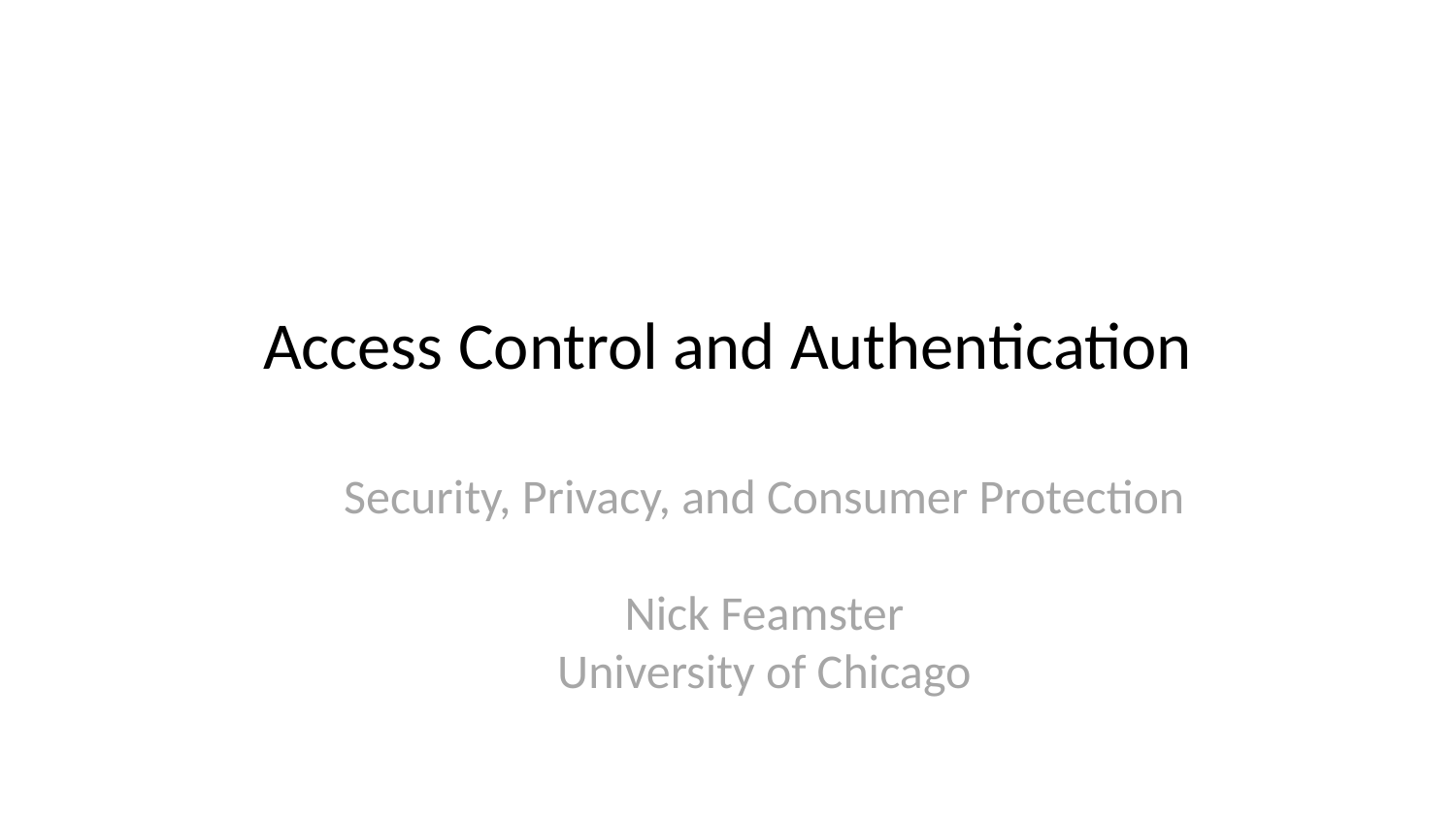

# Access Control and Authentication
Security, Privacy, and Consumer Protection
Nick Feamster
University of Chicago